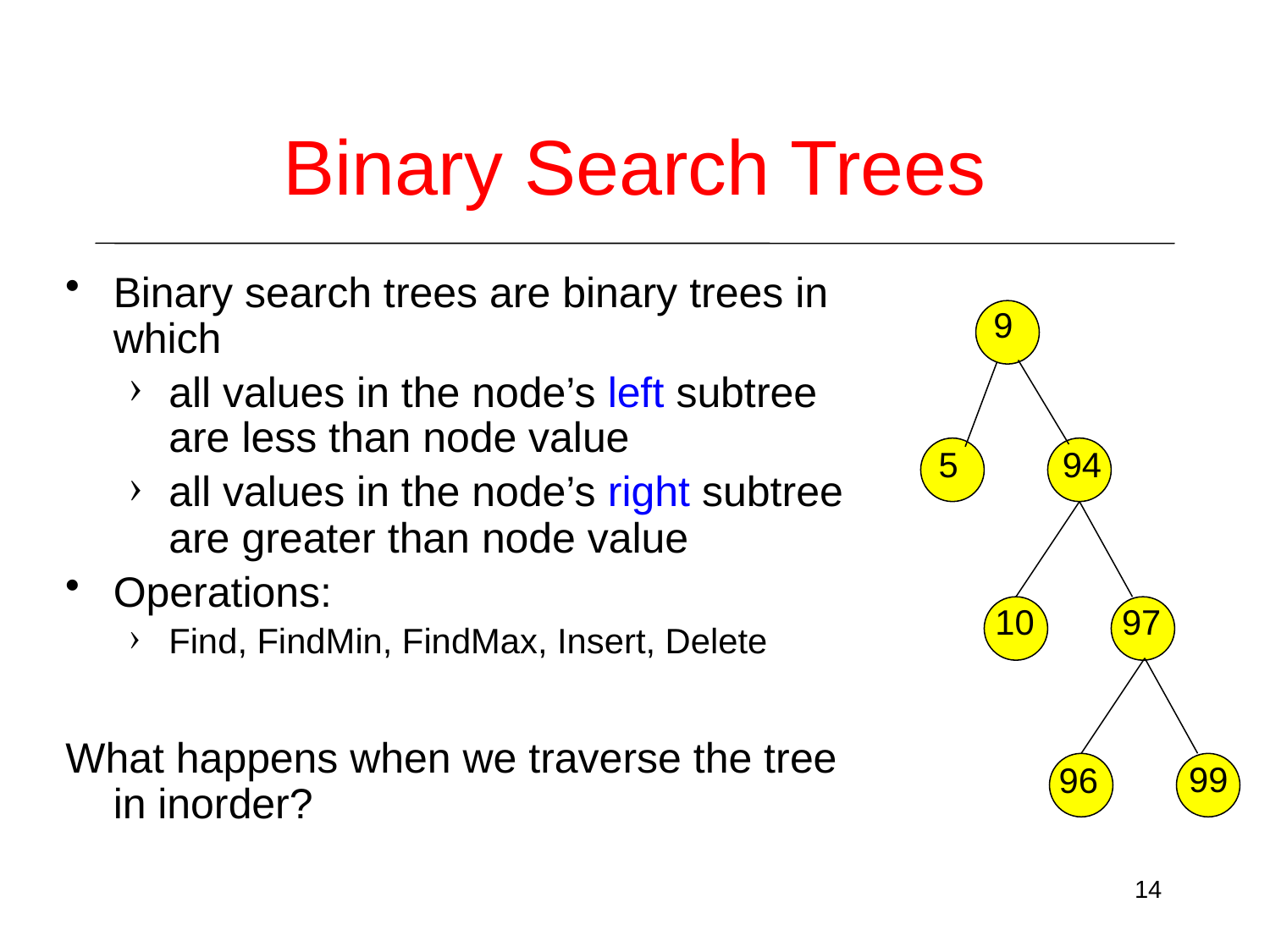

# Binary Search Trees
Binary search trees are binary trees in which
all values in the node’s left subtree are less than node value
all values in the node’s right subtree are greater than node value
Operations:
Find, FindMin, FindMax, Insert, Delete

What happens when we traverse the tree in inorder?
9

5
94

97
10

99
96

14